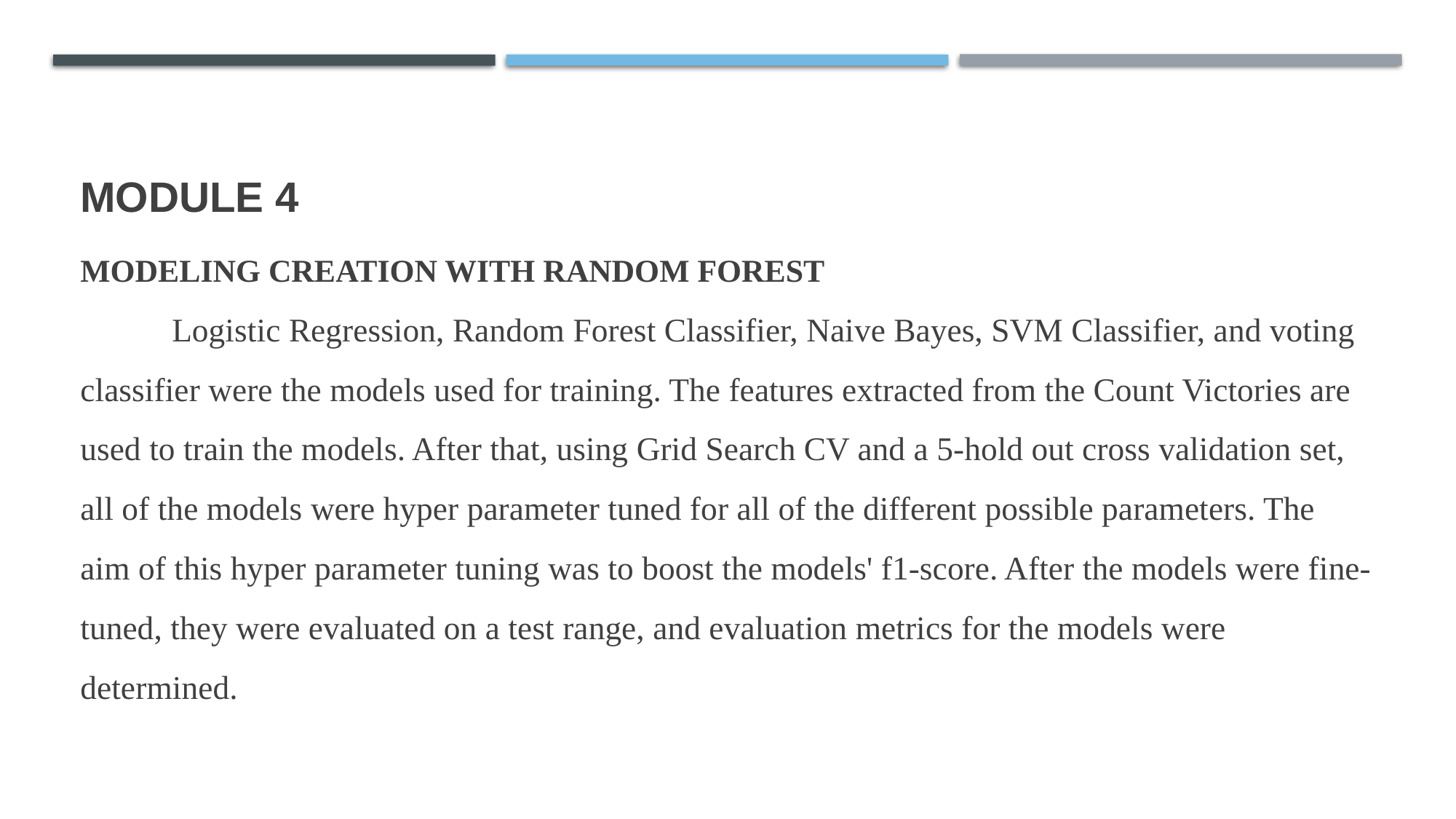

# Module 4
MODELING CREATION WITH RANDOM FOREST
	Logistic Regression, Random Forest Classifier, Naive Bayes, SVM Classifier, and voting classifier were the models used for training. The features extracted from the Count Victories are used to train the models. After that, using Grid Search CV and a 5-hold out cross validation set, all of the models were hyper parameter tuned for all of the different possible parameters. The aim of this hyper parameter tuning was to boost the models' f1-score. After the models were fine-tuned, they were evaluated on a test range, and evaluation metrics for the models were determined.